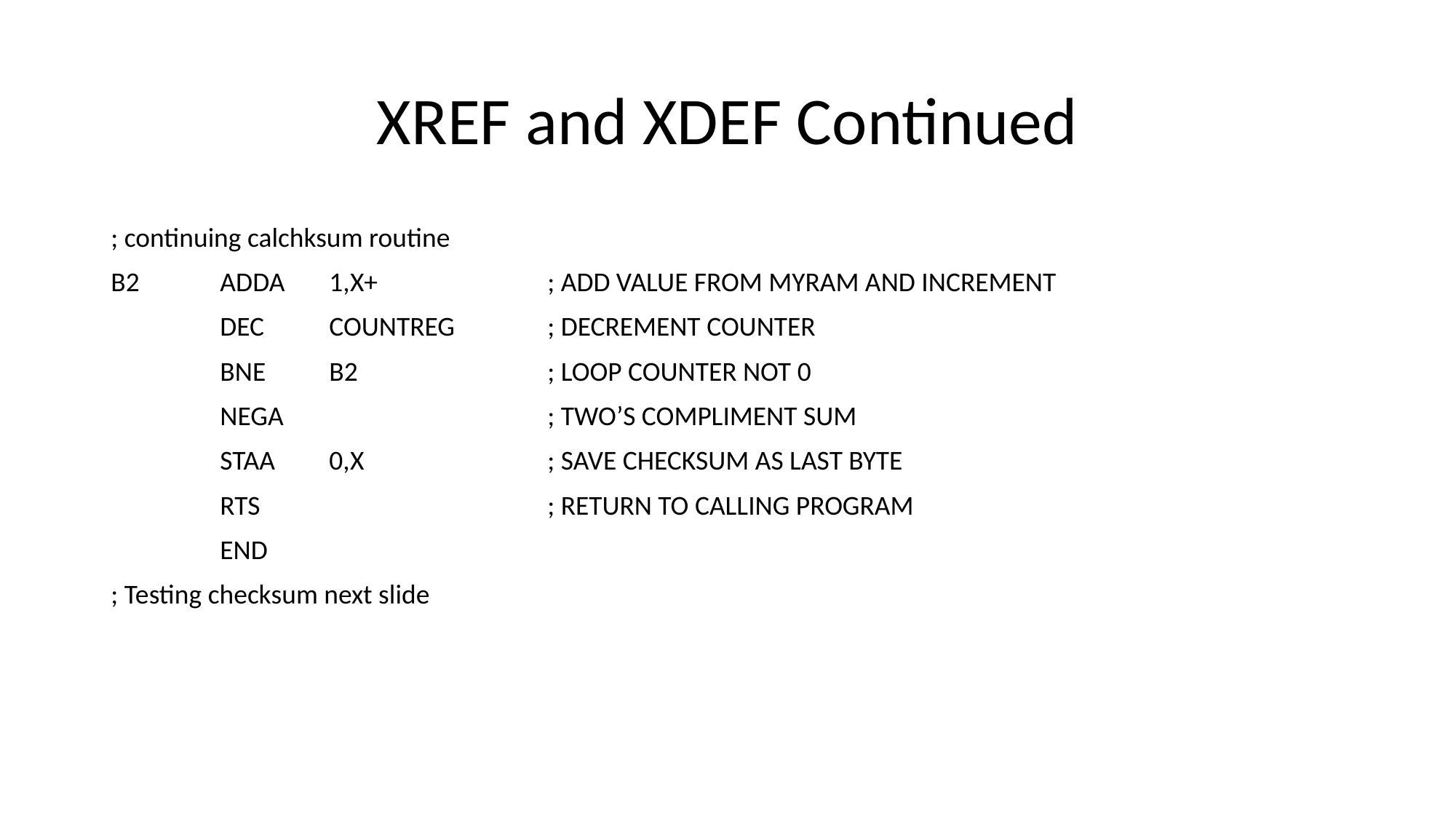

# XREF and XDEF Continued
; continuing calchksum routine
B2	ADDA	1,X+		; ADD VALUE FROM MYRAM AND INCREMENT
	DEC	COUNTREG	; DECREMENT COUNTER
	BNE	B2		; LOOP COUNTER NOT 0
	NEGA			; TWO’S COMPLIMENT SUM
	STAA	0,X		; SAVE CHECKSUM AS LAST BYTE
	RTS			; RETURN TO CALLING PROGRAM
	END
; Testing checksum next slide